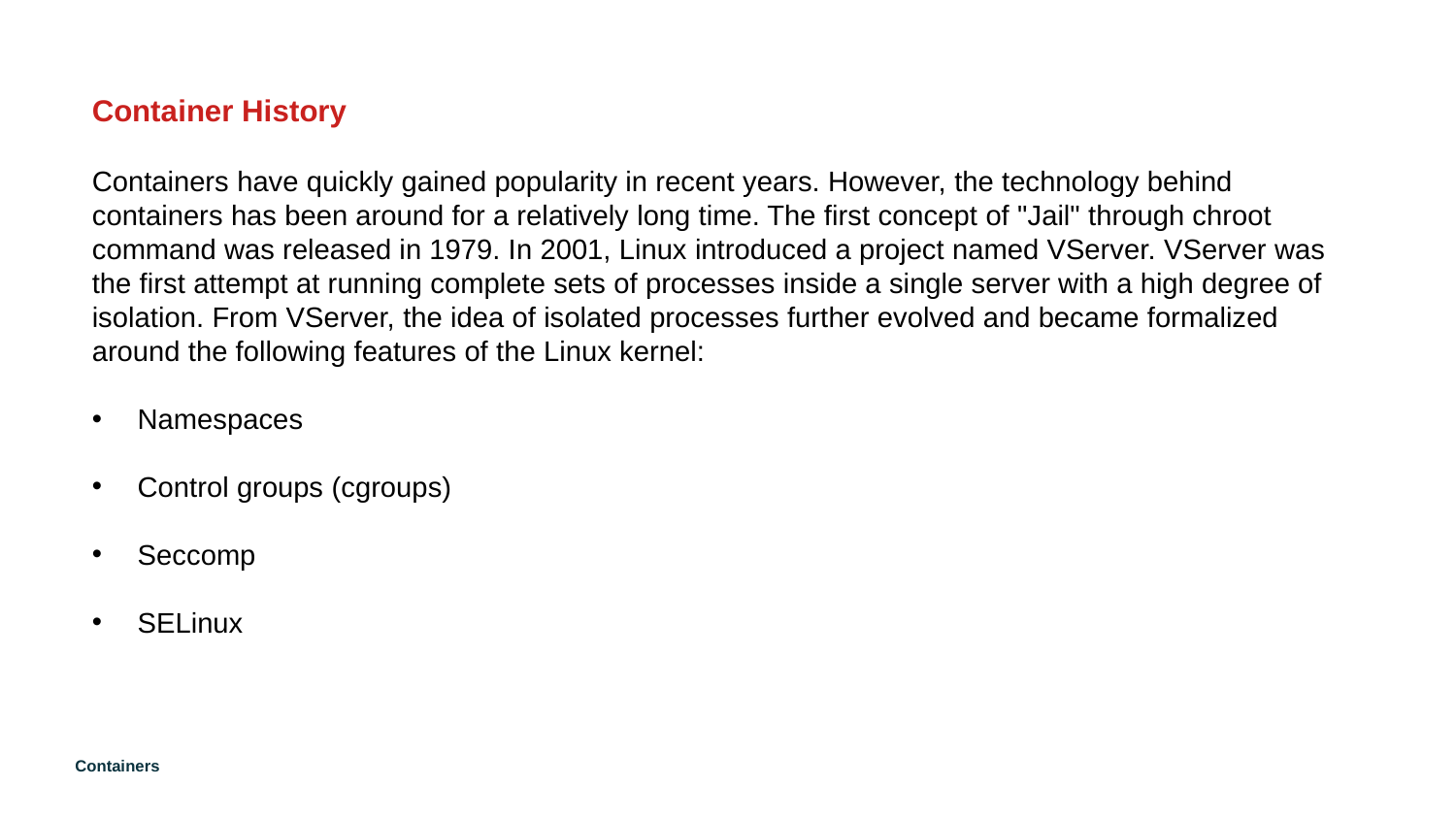

Container History

Containers have quickly gained popularity in recent years. However, the technology behind containers has been around for a relatively long time. The first concept of "Jail" through chroot command was released in 1979. In 2001, Linux introduced a project named VServer. VServer was the first attempt at running complete sets of processes inside a single server with a high degree of isolation. From VServer, the idea of isolated processes further evolved and became formalized around the following features of the Linux kernel:

Namespaces

Control groups (cgroups)

Seccomp

SELinux

Containers